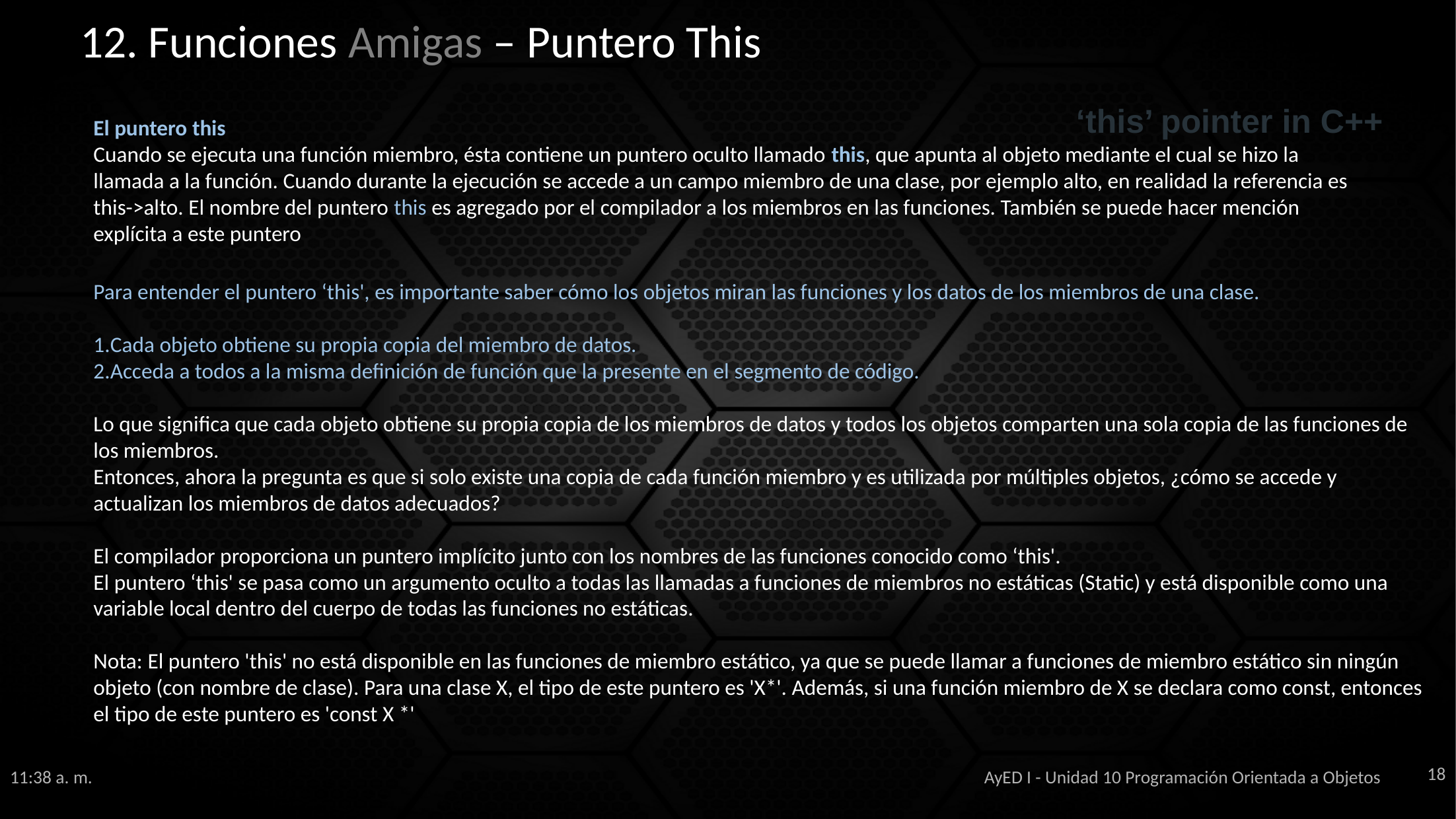

# 12. Funciones Amigas – Puntero This
‘this’ pointer in C++
El puntero this
Cuando se ejecuta una función miembro, ésta contiene un puntero oculto llamado this, que apunta al objeto mediante el cual se hizo la llamada a la función. Cuando durante la ejecución se accede a un campo miembro de una clase, por ejemplo alto, en realidad la referencia es this->alto. El nombre del puntero this es agregado por el compilador a los miembros en las funciones. También se puede hacer mención explícita a este puntero
Para entender el puntero ‘this', es importante saber cómo los objetos miran las funciones y los datos de los miembros de una clase.
Cada objeto obtiene su propia copia del miembro de datos.
Acceda a todos a la misma definición de función que la presente en el segmento de código.
Lo que significa que cada objeto obtiene su propia copia de los miembros de datos y todos los objetos comparten una sola copia de las funciones de los miembros.
Entonces, ahora la pregunta es que si solo existe una copia de cada función miembro y es utilizada por múltiples objetos, ¿cómo se accede y actualizan los miembros de datos adecuados?
El compilador proporciona un puntero implícito junto con los nombres de las funciones conocido como ‘this'.
El puntero ‘this' se pasa como un argumento oculto a todas las llamadas a funciones de miembros no estáticas (Static) y está disponible como una variable local dentro del cuerpo de todas las funciones no estáticas.
Nota: El puntero 'this' no está disponible en las funciones de miembro estático, ya que se puede llamar a funciones de miembro estático sin ningún objeto (con nombre de clase). Para una clase X, el tipo de este puntero es 'X*'. Además, si una función miembro de X se declara como const, entonces el tipo de este puntero es 'const X *'
18
11:38 a. m.
AyED I - Unidad 10 Programación Orientada a Objetos